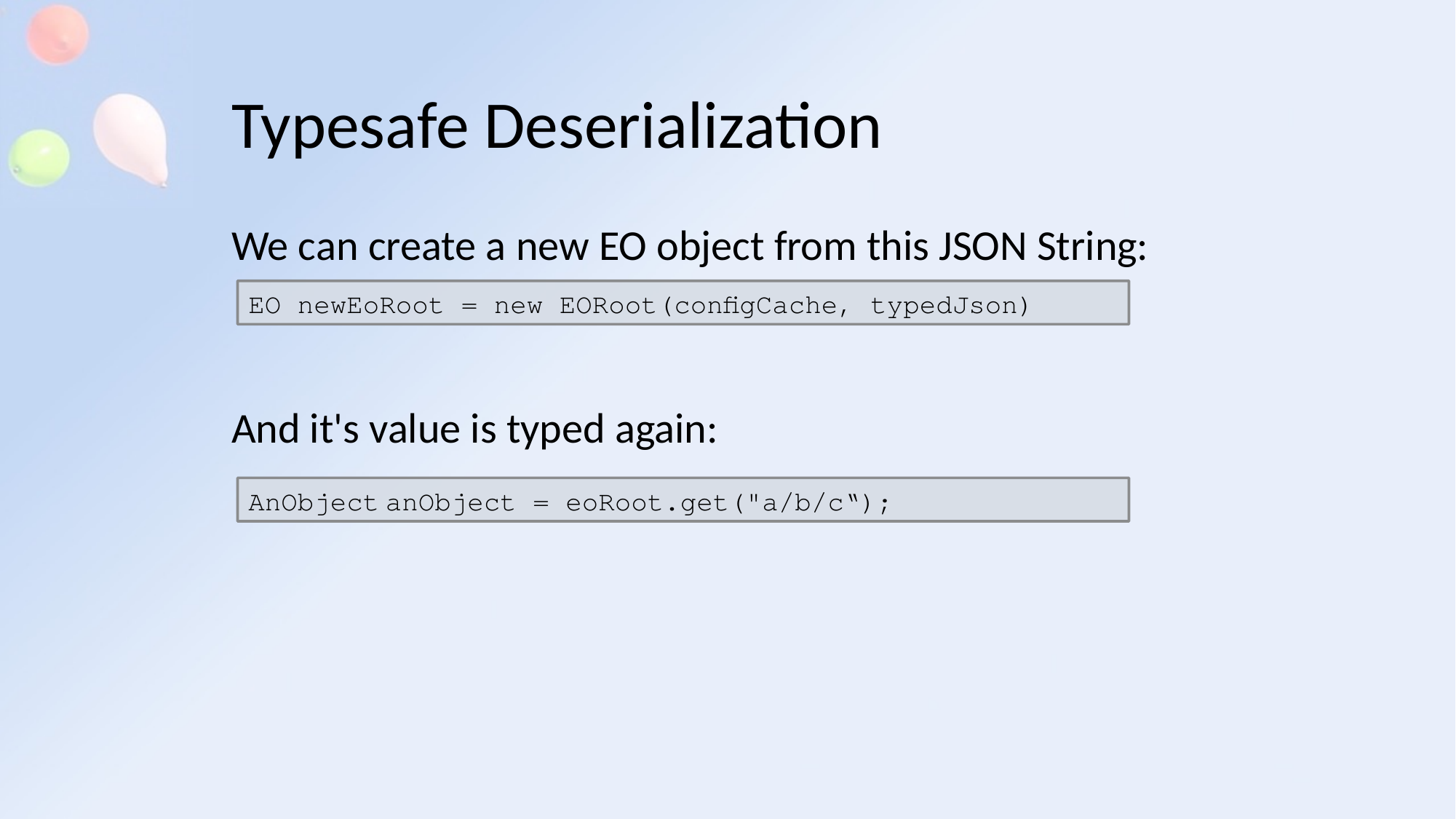

# Typesafe Deserialization
We can create a new EO object from this JSON String:

And it's value is typed again:

EO newEoRoot = new EORoot(configCache, typedJson)
AnObject anObject = eoRoot.get("a/b/c“);